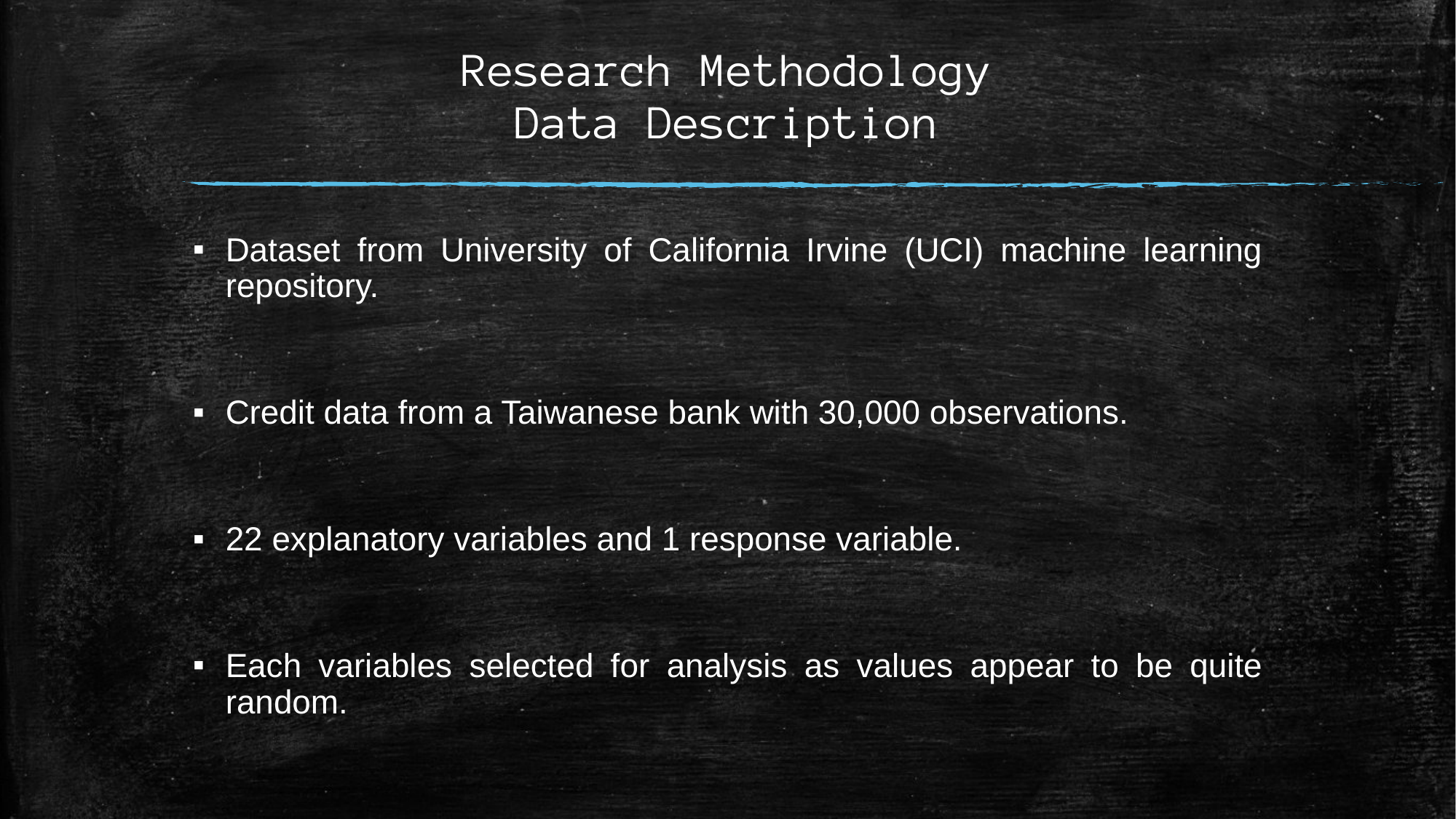

# Research Methodology Data Description
Dataset from University of California Irvine (UCI) machine learning repository.

Credit data from a Taiwanese bank with 30,000 observations.

22 explanatory variables and 1 response variable.

Each variables selected for analysis as values appear to be quite random.